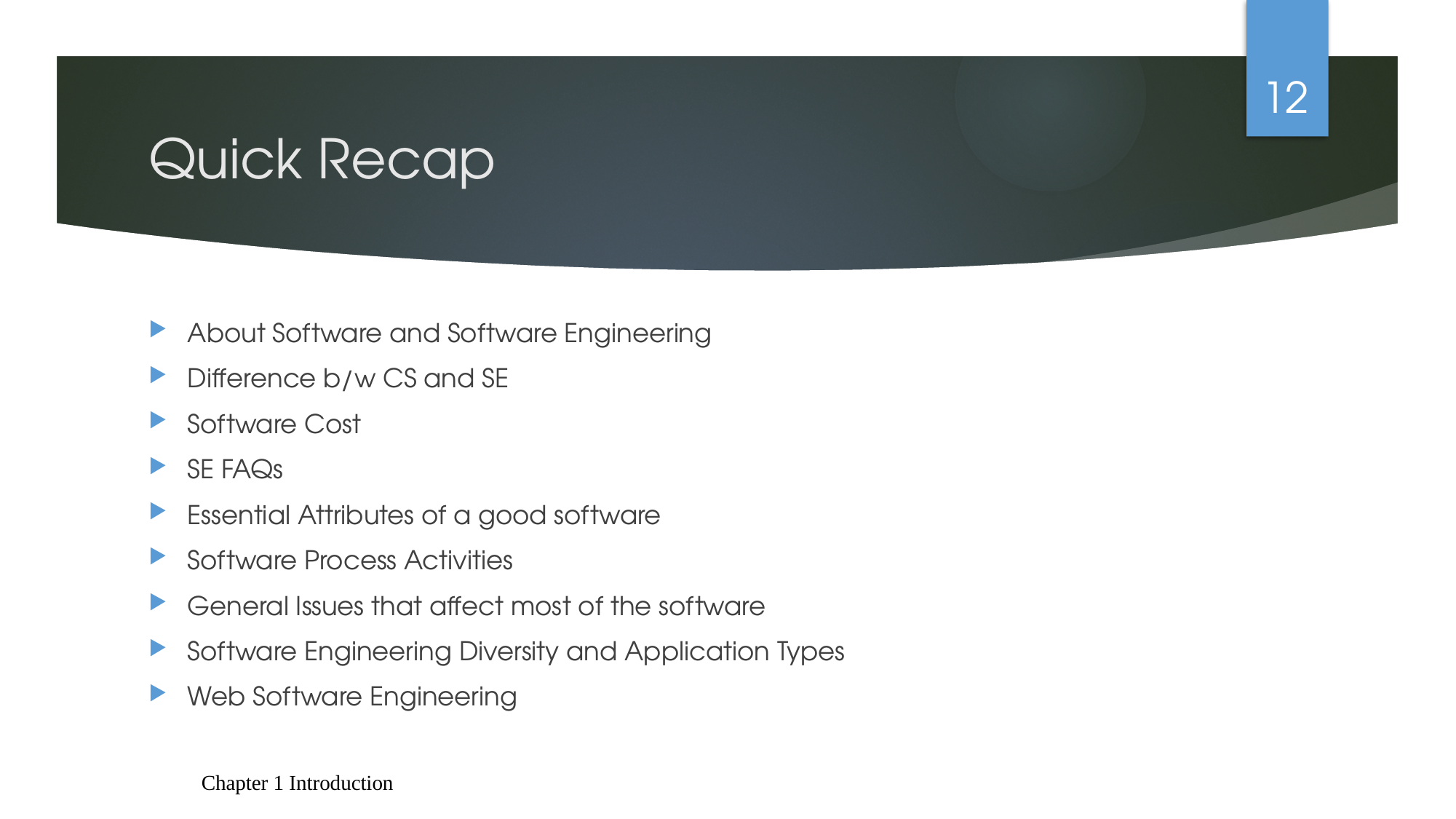

12
# Quick Recap
About Software and Software Engineering
Difference b/w CS and SE
Software Cost
SE FAQs
Essential Attributes of a good software
Software Process Activities
General Issues that affect most of the software
Software Engineering Diversity and Application Types
Web Software Engineering

Chapter 1 Introduction